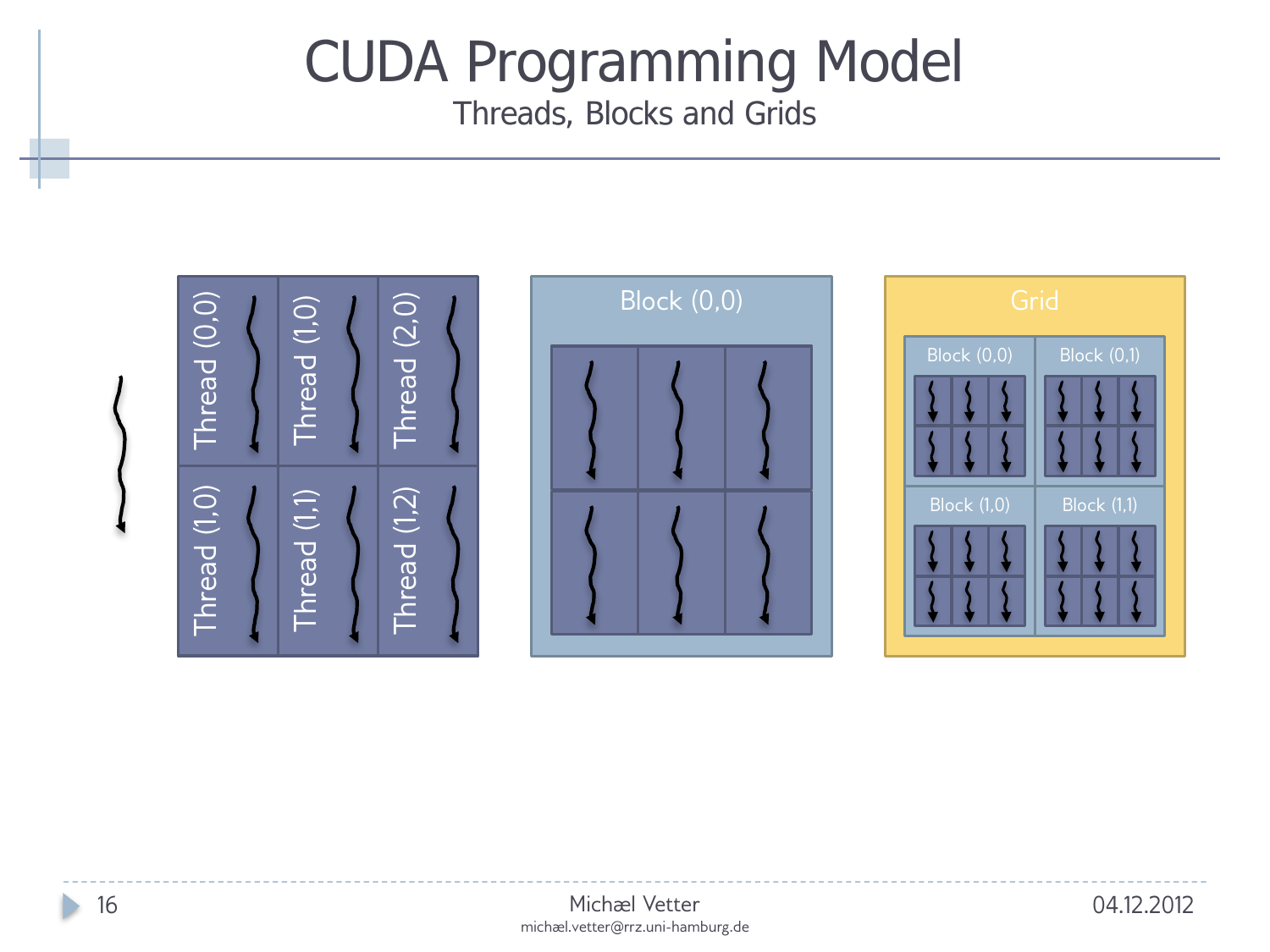

# CUDA Programming Model Threads, Blocks and Grids
Thread (0,0)
Thread (1,0)
Thread (2,0)

Thread (1,0)
Thread (1,1)
Thread (1,2)

Block (0,0)

Grid
Block (0,0)
Block (0,1)

Block (1,0)
Block (1,1)

16
Michael Vetter
michael.vetter@rrz.uni-hamburg.de
04.12.2012